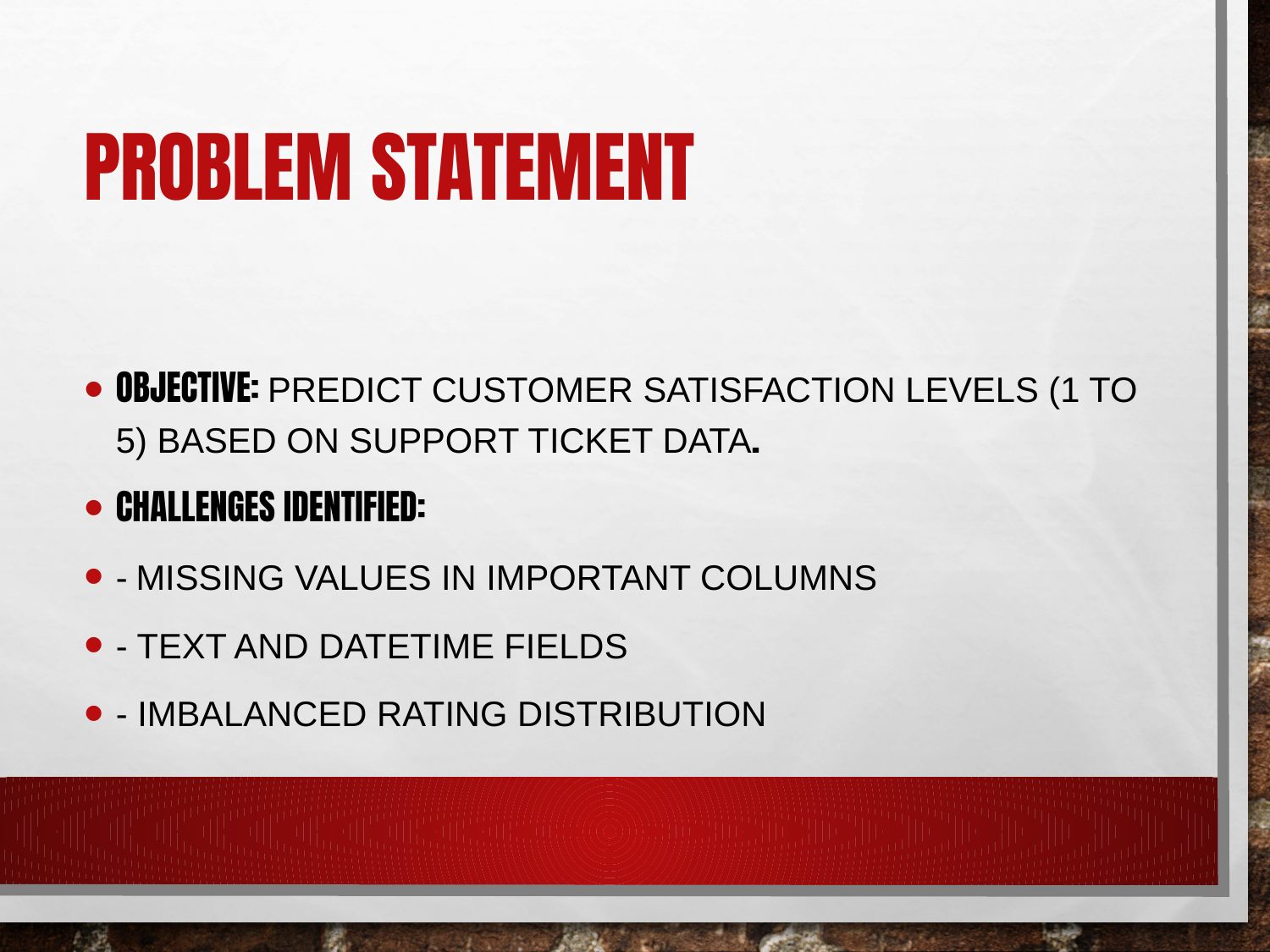

# Problem Statement

Objective: Predict customer satisfaction levels (1 to 5) based on support ticket data.
Challenges Identified:
- Missing values in important columns
- Text and datetime fields
- Imbalanced rating distribution